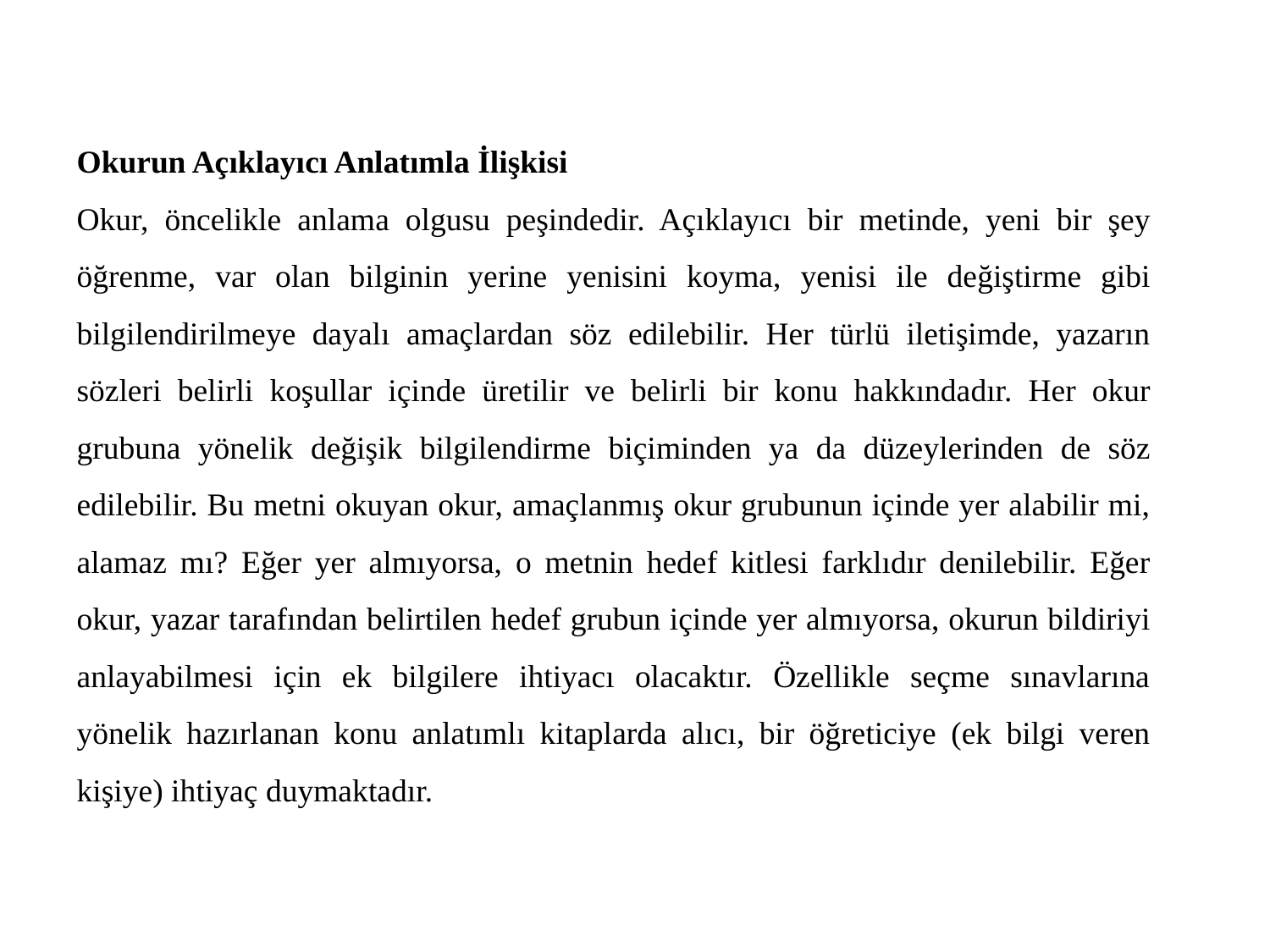

Okurun Açıklayıcı Anlatımla İlişkisi
Okur, öncelikle anlama olgusu peşindedir. Açıklayıcı bir metinde, yeni bir şey öğrenme, var olan bilginin yerine yenisini koyma, yenisi ile değiştirme gibi bilgilendirilmeye dayalı amaçlardan söz edilebilir. Her türlü iletişimde, yazarın sözleri belirli koşullar içinde üretilir ve belirli bir konu hakkındadır. Her okur grubuna yönelik değişik bilgilendirme biçiminden ya da düzeylerinden de söz edilebilir. Bu metni okuyan okur, amaçlanmış okur grubunun içinde yer alabilir mi, alamaz mı? Eğer yer almıyorsa, o metnin hedef kitlesi farklıdır denilebilir. Eğer okur, yazar tarafından belirtilen hedef grubun içinde yer almıyorsa, okurun bildiriyi anlayabilmesi için ek bilgilere ihtiyacı olacaktır. Özellikle seçme sınavlarına yönelik hazırlanan konu anlatımlı kitaplarda alıcı, bir öğreticiye (ek bilgi veren kişiye) ihtiyaç duymaktadır.